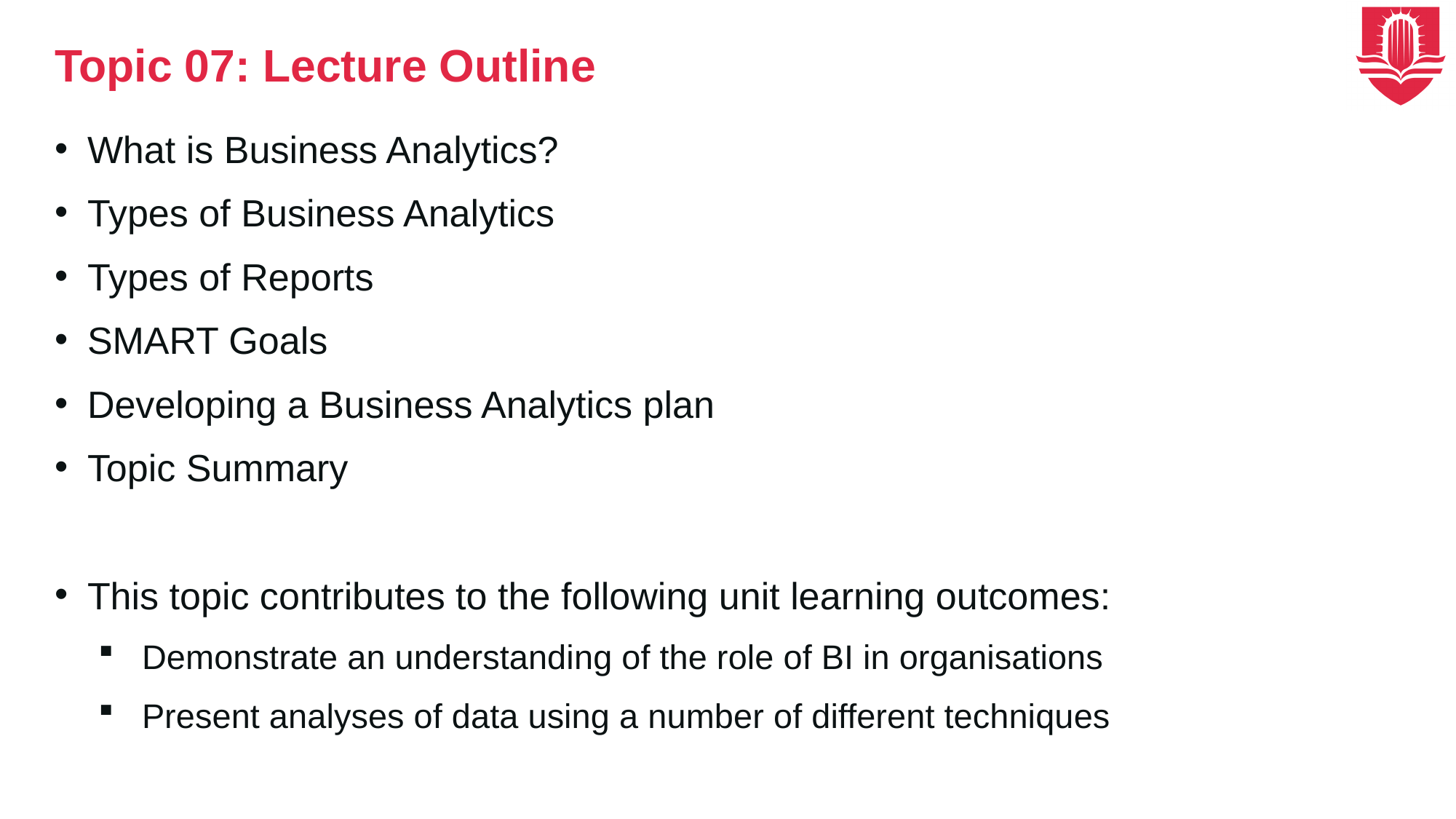

# Topic 07: Lecture Outline
What is Business Analytics?
Types of Business Analytics
Types of Reports
SMART Goals
Developing a Business Analytics plan
Topic Summary

This topic contributes to the following unit learning outcomes:
Demonstrate an understanding of the role of BI in organisations
Present analyses of data using a number of different techniques